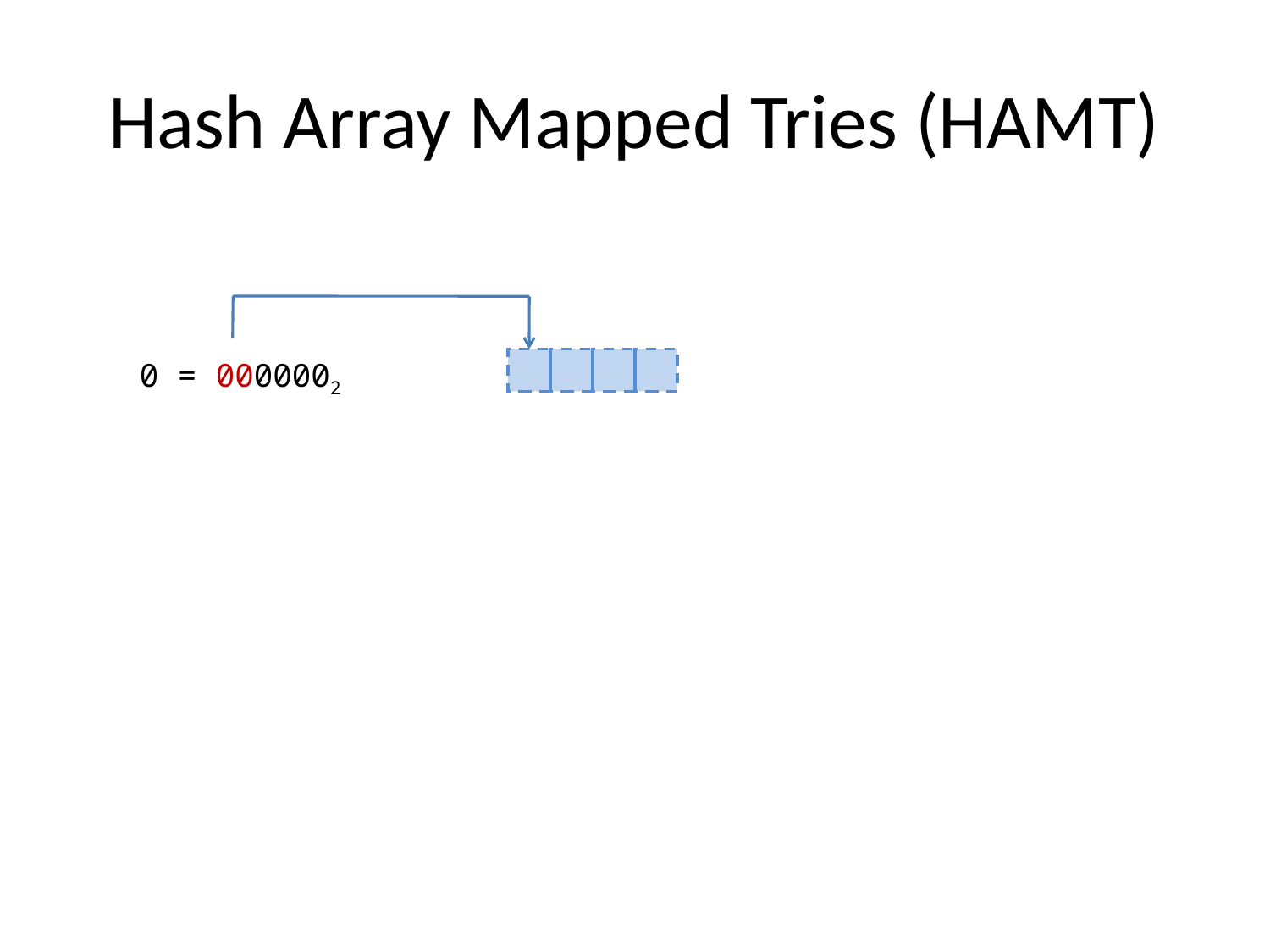

Hash Array Mapped Tries (HAMT)
0 = 0000002